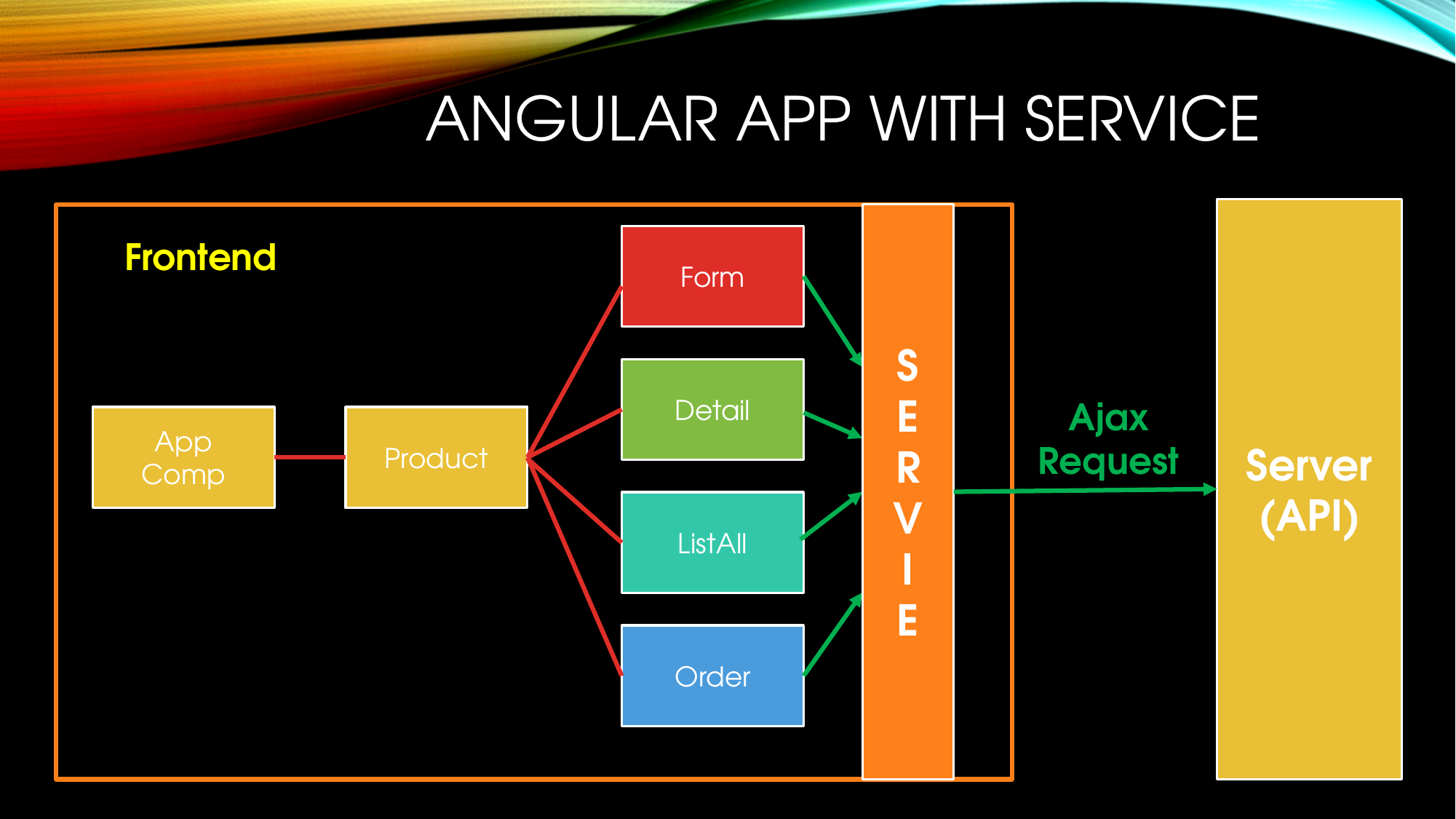

# Angular App with Service
Server
(API)

S
E
R
V
I
E
Frontend
Form
Detail
Ajax
Request
Product
App
Comp
ListAll
Order